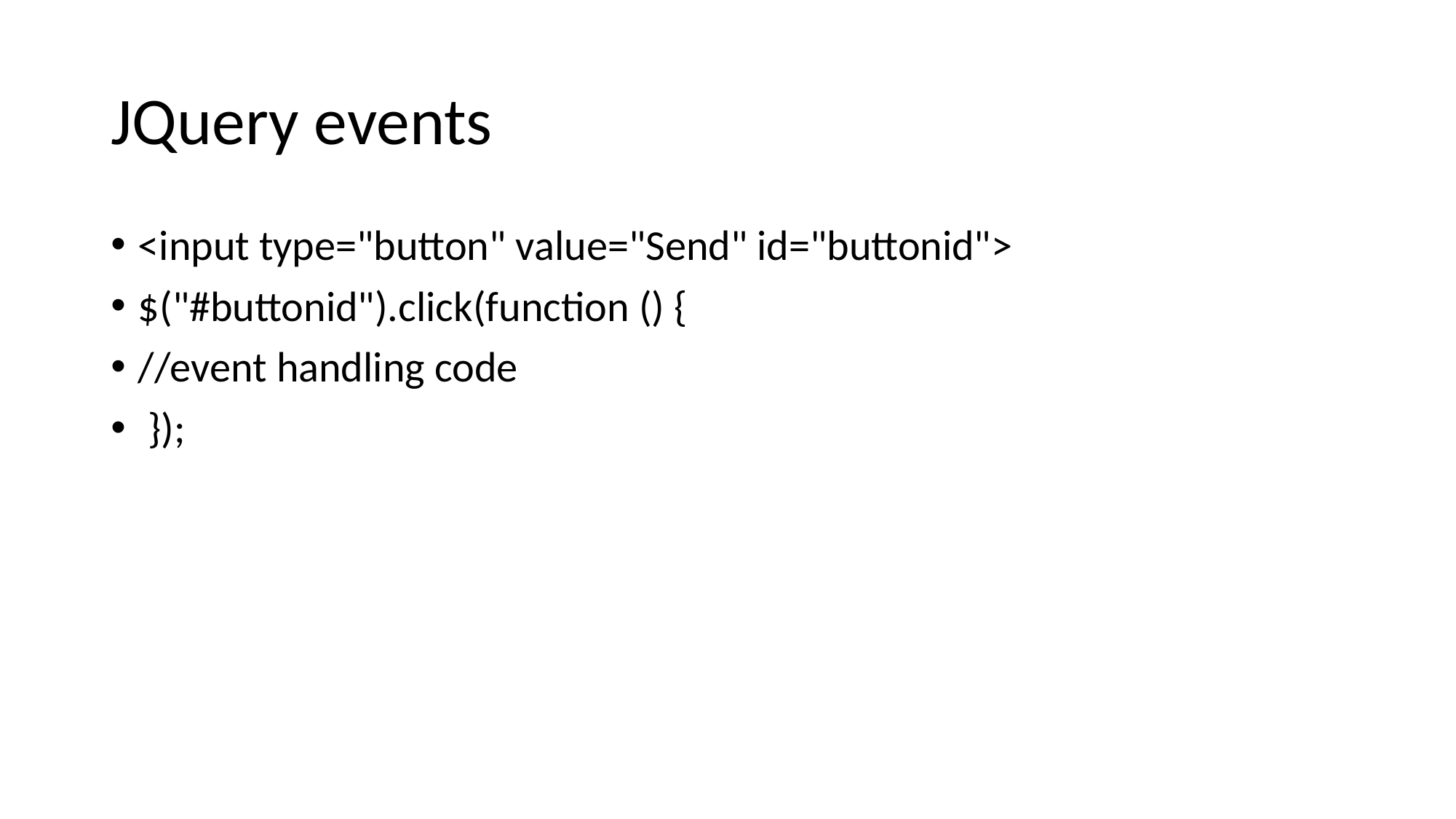

# JQuery events
<input type="button" value="Send" id="buttonid">
$("#buttonid").click(function () {
//event handling code
 });